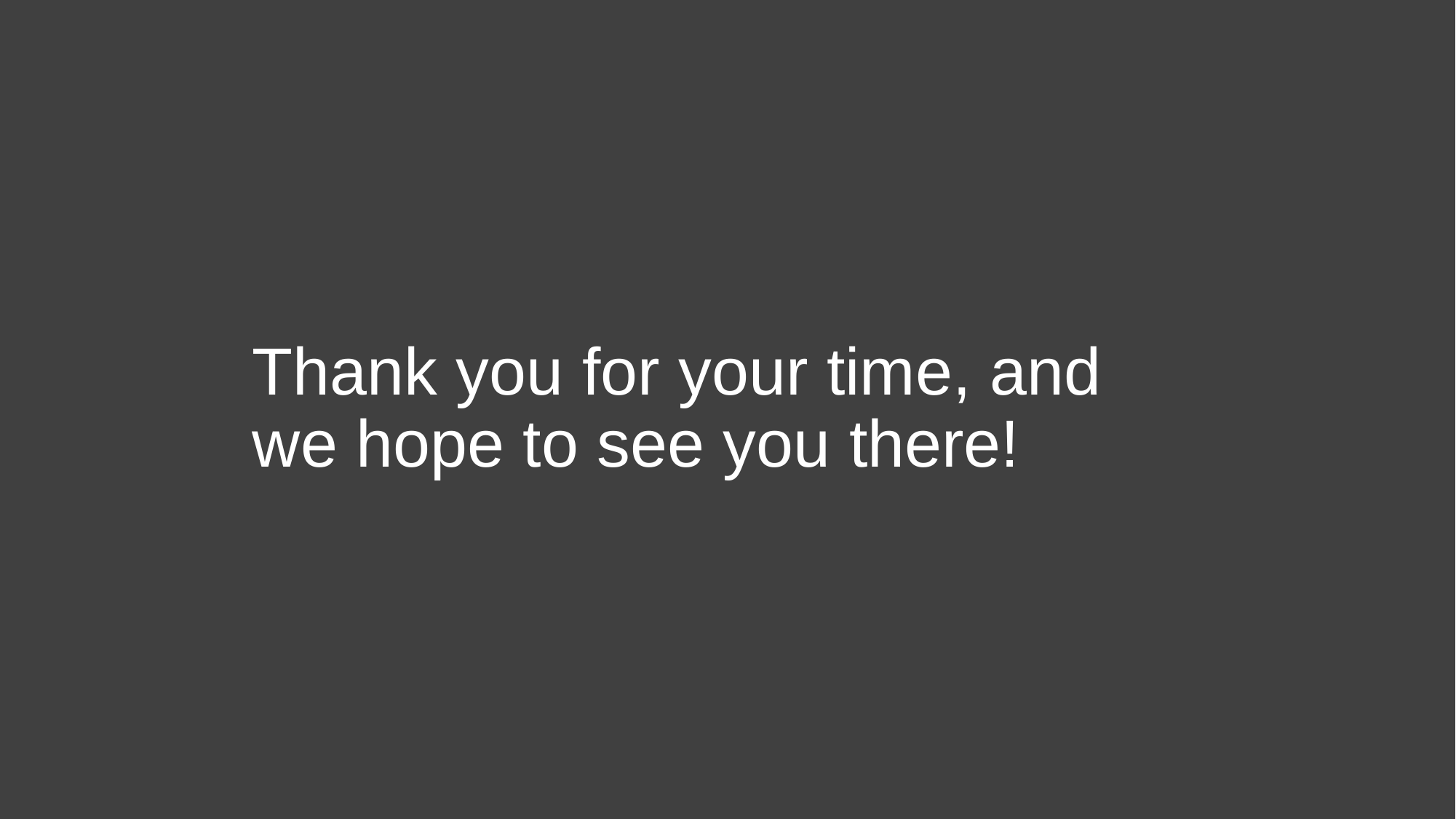

# Thank you for your time, and we hope to see you there!